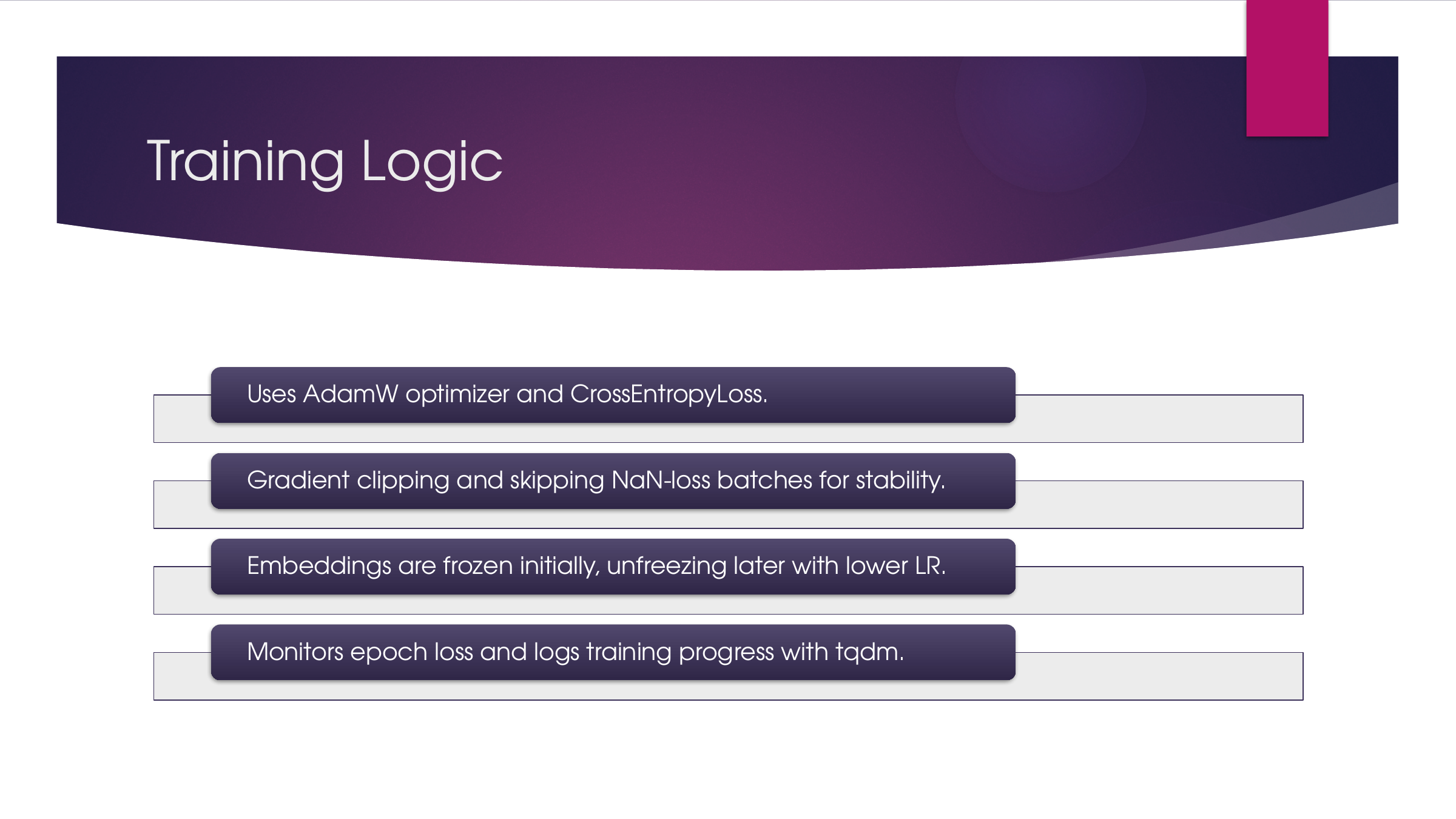

# Training Logic
Uses AdamW optimizer and CrossEntropyLoss.
Gradient clipping and skipping NaN-loss batches for stability.
Embeddings are frozen initially, unfreezing later with lower LR.
Monitors epoch loss and logs training progress with tqdm.